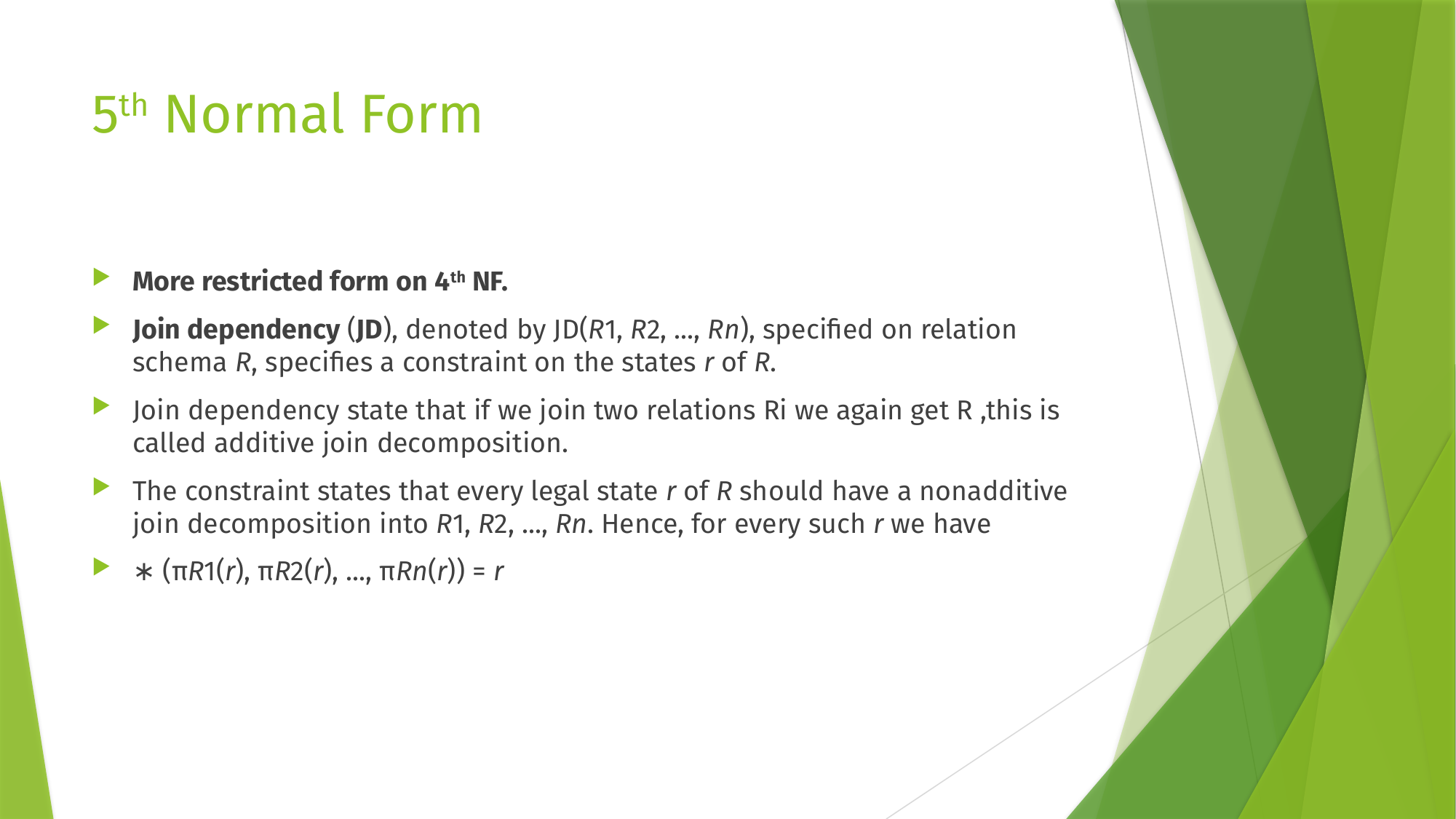

# 5th Normal Form
More restricted form on 4th NF.
Join dependency (JD), denoted by JD(R1, R2, ..., Rn), specified on relation schema R, specifies a constraint on the states r of R.
Join dependency state that if we join two relations Ri we again get R ,this is called additive join decomposition.
The constraint states that every legal state r of R should have a nonadditive join decomposition into R1, R2, ..., Rn. Hence, for every such r we have
∗ (πR1(r), πR2(r), ..., πRn(r)) = r